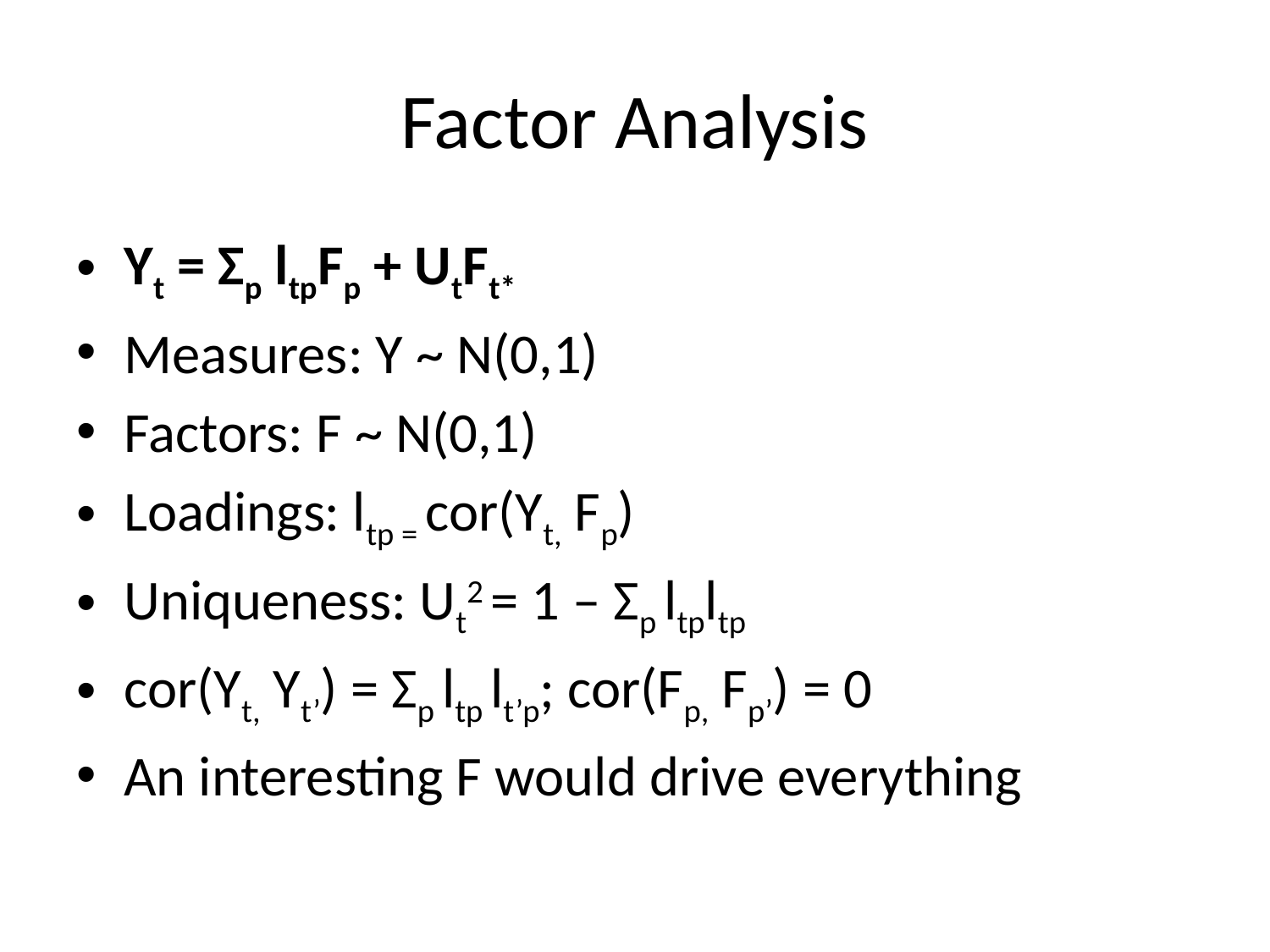

# Factor Analysis
Yt = Σp ltpFp + UtFt*
Measures: Y ~ N(0,1)
Factors: F ~ N(0,1)
Loadings: ltp = cor(Yt, Fp)
Uniqueness: Ut2 = 1 – Σp ltpltp
cor(Yt, Yt’) = Σp ltp lt’p; cor(Fp, Fp’) = 0
An interesting F would drive everything